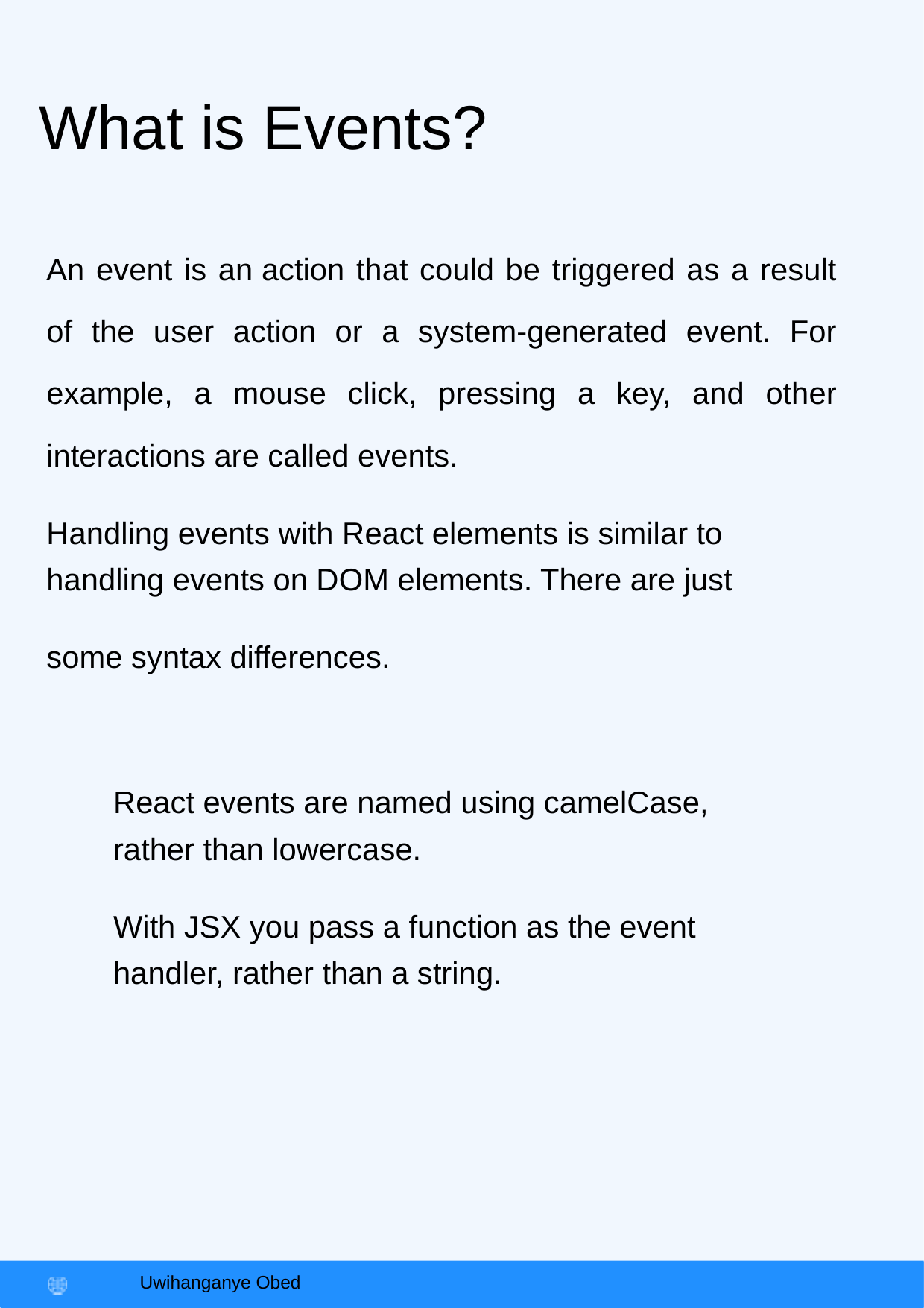

What is Events?
An event is an action that could be triggered as a result of the user action or a system-generated event. For example, a mouse click, pressing a key, and other interactions are called events.
Handling events with React elements is similar to
handling events on DOM elements. There are just
some syntax differences.
React events are named using camelCase,
rather than lowercase.
With JSX you pass a function as the event
handler, rather than a string.

https:
jsmastery.pro
JavaScript Mastery
Uwihanganye Obed

//